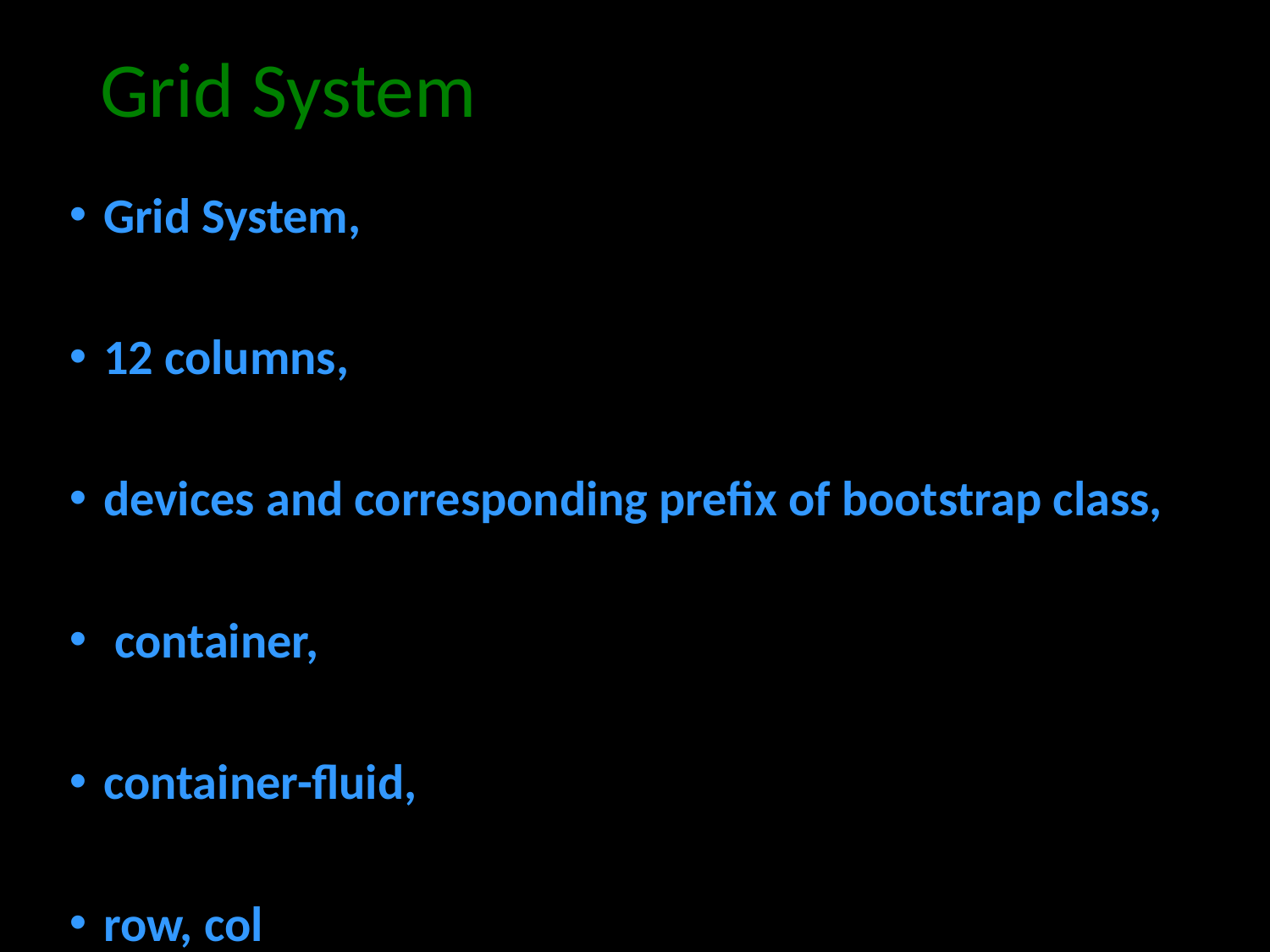

# Grid System
Grid System,

12 columns,

devices and corresponding prefix of bootstrap class,

 container,

container-fluid,

row, col